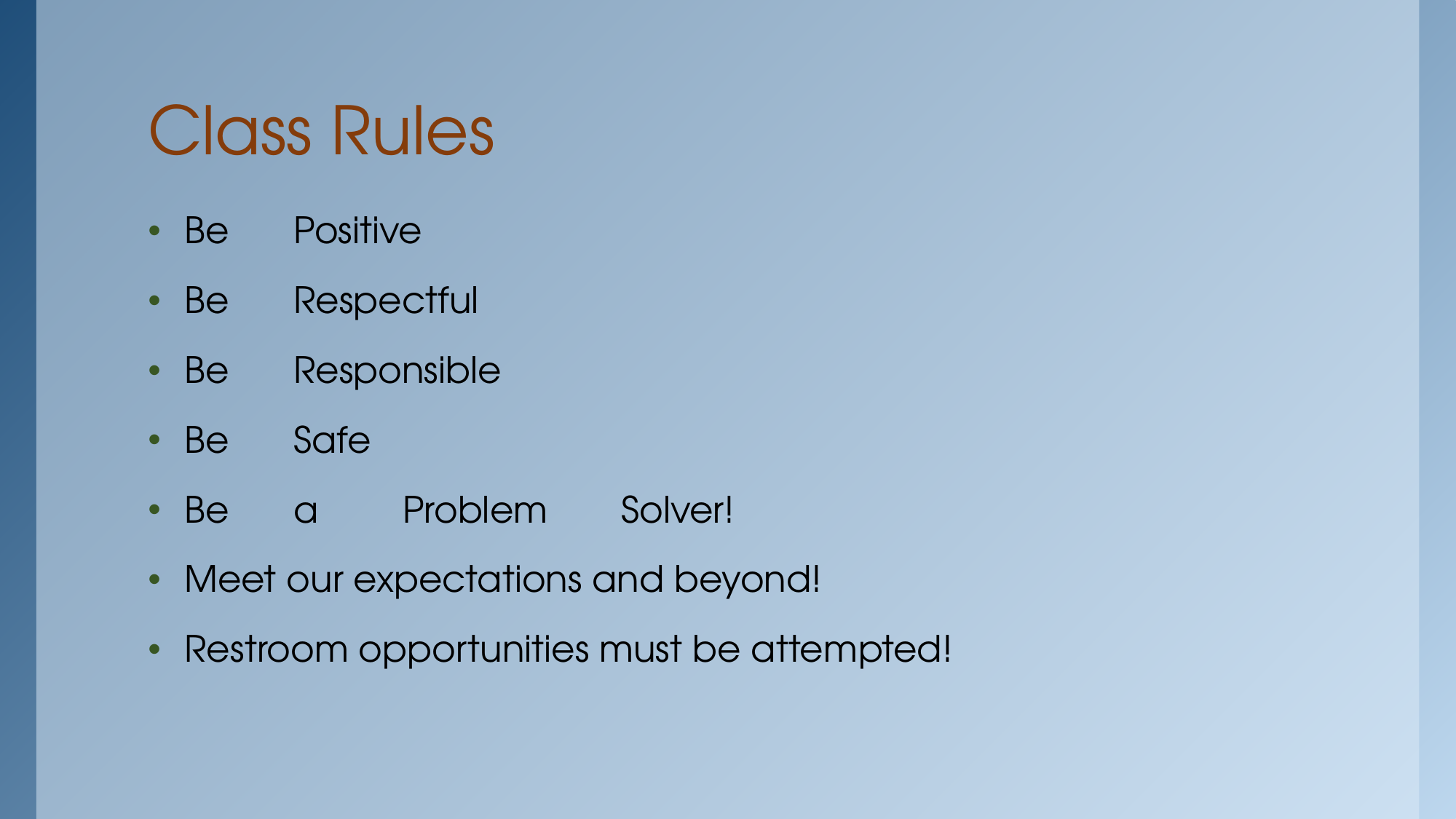

# Class Rules
Be	Positive
Be	Respectful
Be	Responsible
Be	Safe
Be	a	Problem	Solver!
Meet our expectations and beyond!
Restroom opportunities must be attempted!